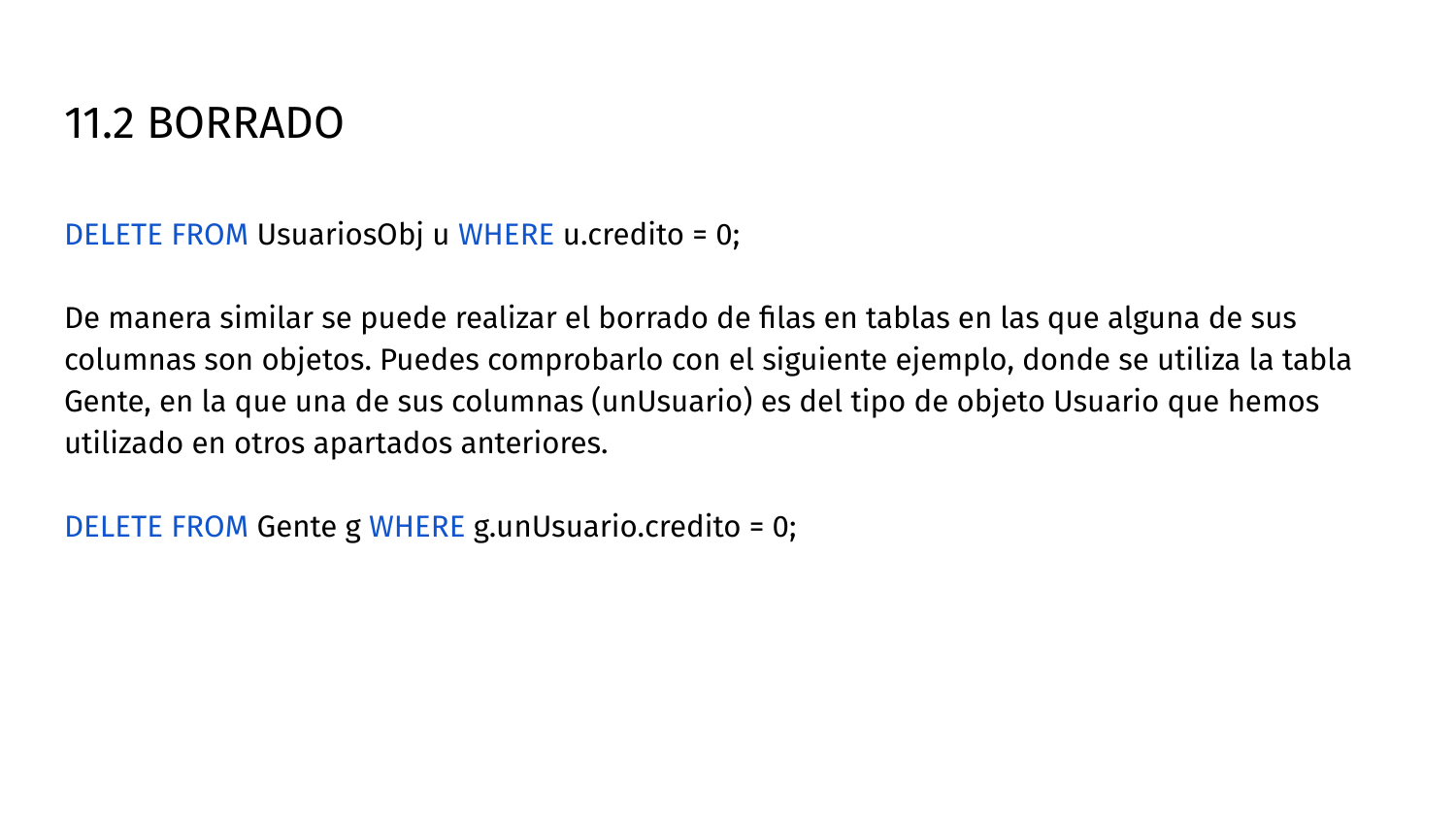

# 11.2 BORRADO

DELETE FROM UsuariosObj u WHERE u.credito = 0;

De manera similar se puede realizar el borrado de filas en tablas en las que alguna de sus columnas son objetos. Puedes comprobarlo con el siguiente ejemplo, donde se utiliza la tabla Gente, en la que una de sus columnas (unUsuario) es del tipo de objeto Usuario que hemos utilizado en otros apartados anteriores.

DELETE FROM Gente g WHERE g.unUsuario.credito = 0;